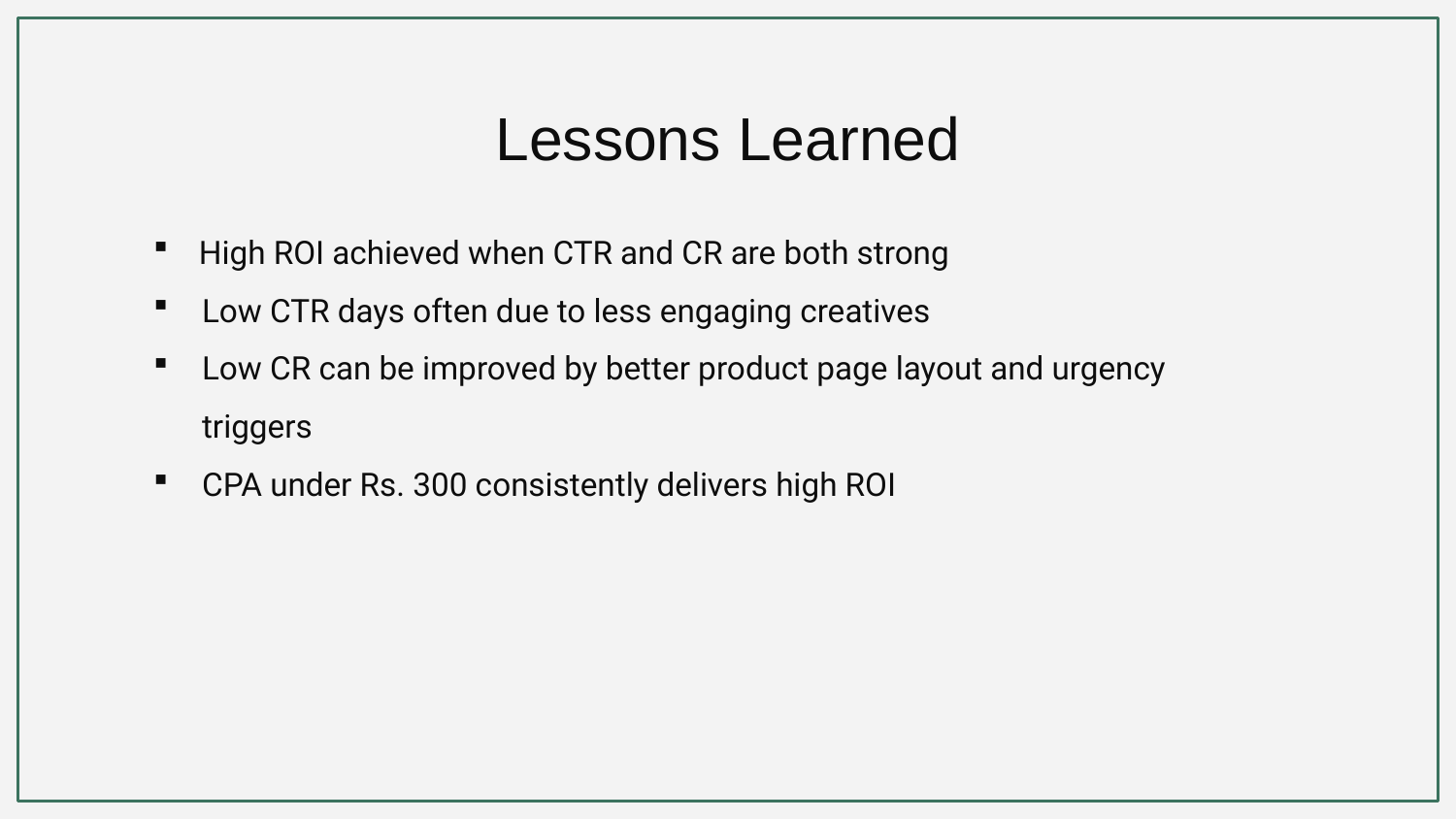

Lessons Learned
High ROI achieved when CTR and CR are both strong
Low CTR days often due to less engaging creatives
Low CR can be improved by better product page layout and urgency triggers
CPA under Rs. 300 consistently delivers high ROI